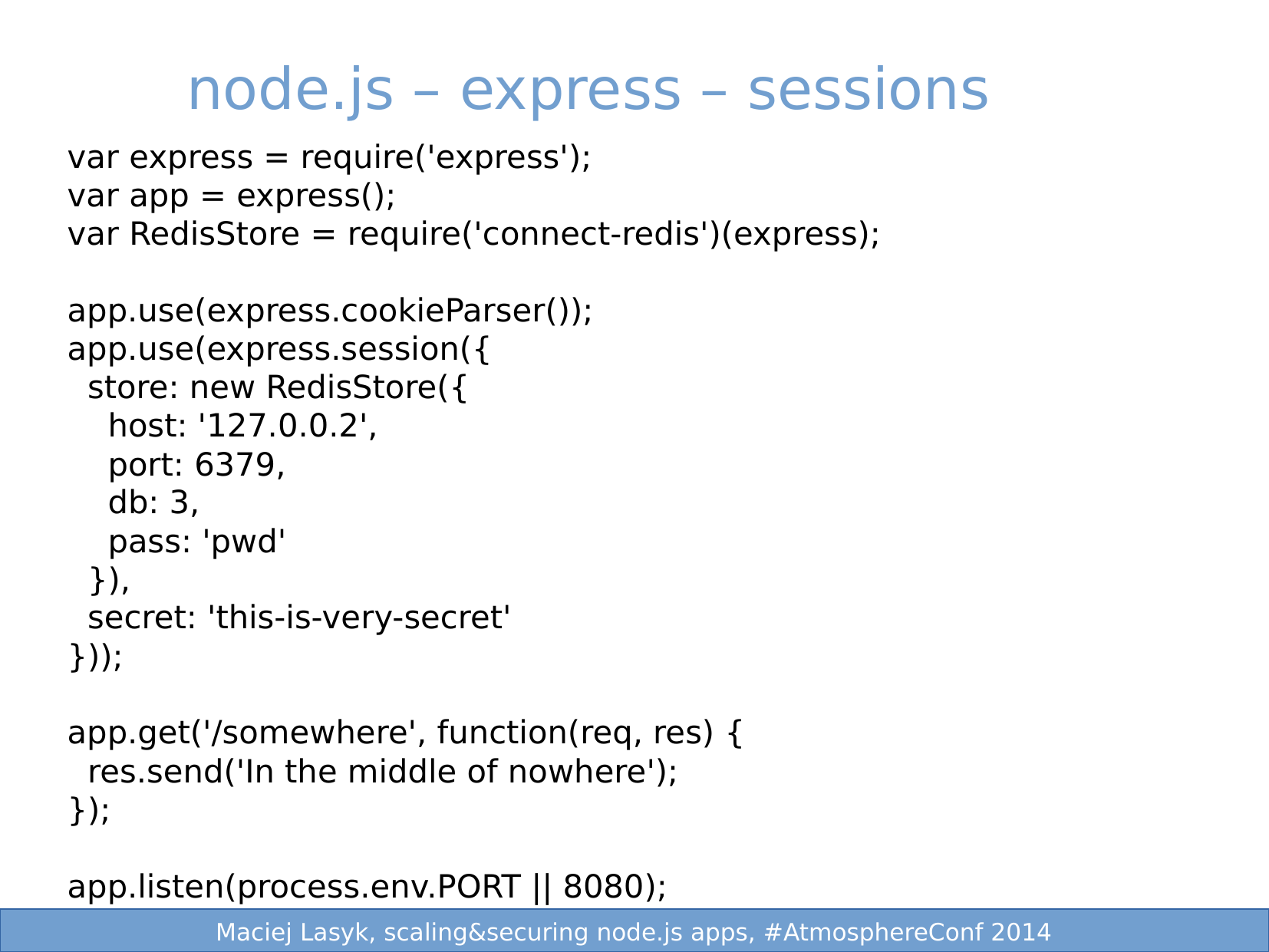

node.js – express – sessions
var express = require('express');
var app = express();
var RedisStore = require('connect-redis')(express);

app.use(express.cookieParser());
app.use(express.session({
  store: new RedisStore({
    host: '127.0.0.2',
    port: 6379,
    db: 3,
    pass: 'pwd'
  }),
  secret: 'this-is-very-secret'
}));

app.get('/somewhere', function(req, res) {
  res.send('In the middle of nowhere');
});

app.listen(process.env.PORT || 8080);

 3/25
 1/25

Maciej Lasyk, Ganglia & Nagios
Maciej Lasyk, node.js security
Maciej Lasyk, node.js security
Maciej Lasyk, scaling&securing node.js apps, #AtmosphereConf 2014
Maciej Lasyk, scaling&securing node.js apps